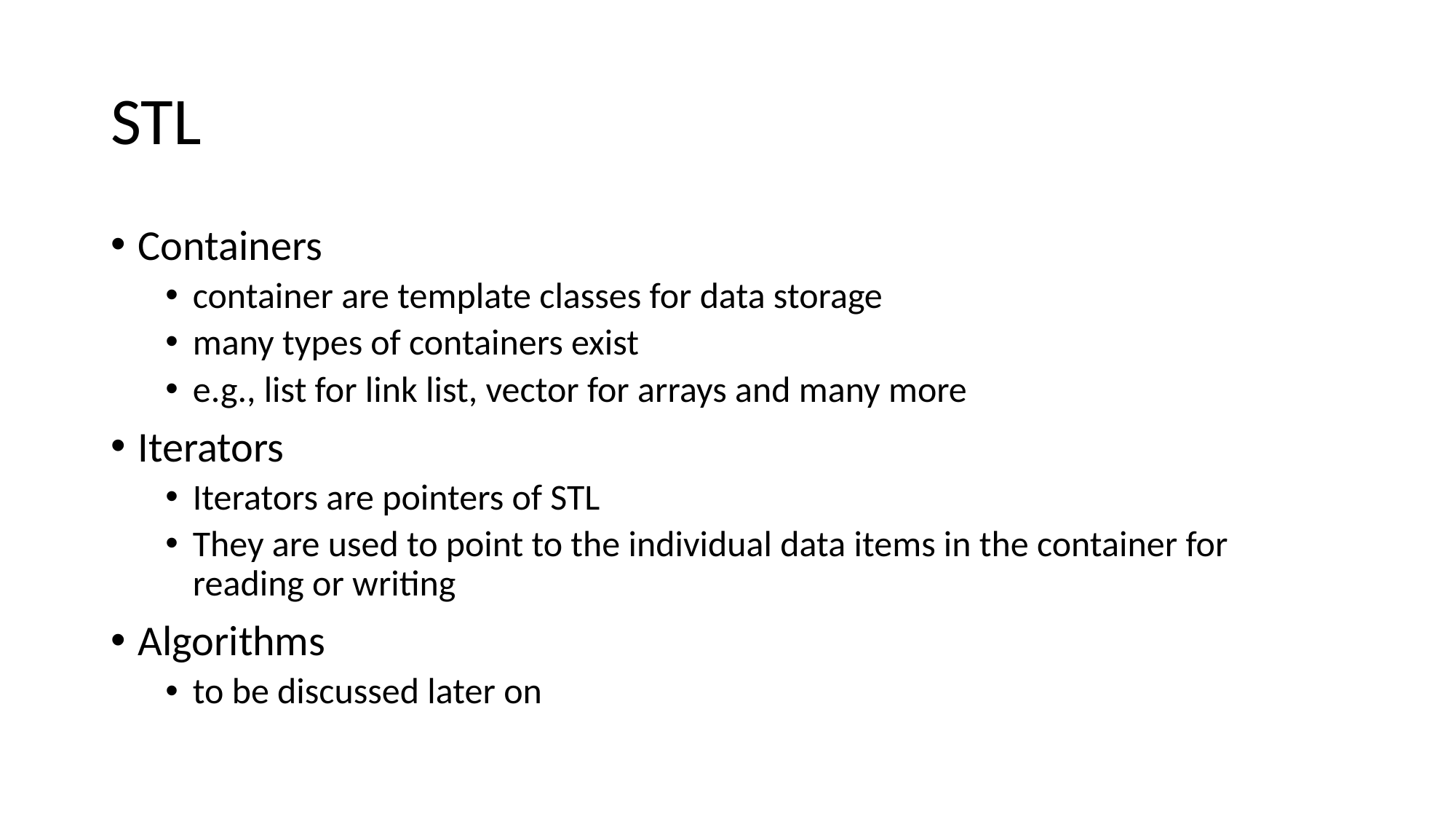

# STL
Containers
container are template classes for data storage
many types of containers exist
e.g., list for link list, vector for arrays and many more
Iterators
Iterators are pointers of STL
They are used to point to the individual data items in the container for reading or writing
Algorithms
to be discussed later on